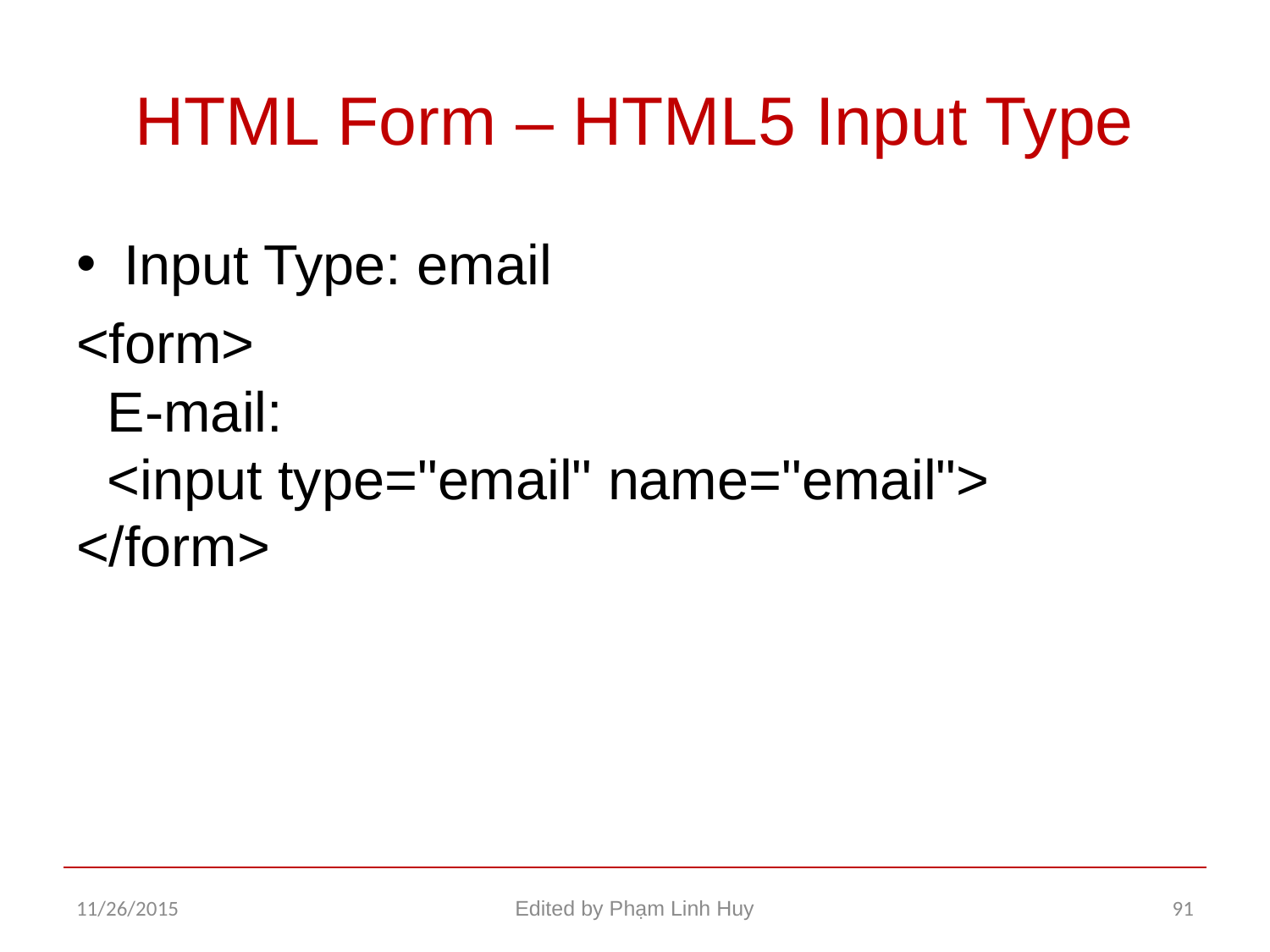

# HTML Form – HTML5 Input Type
Input Type: email
<form>
  E-mail:
  <input type="email" name="email">
</form>
11/26/2015
Edited by Phạm Linh Huy
91